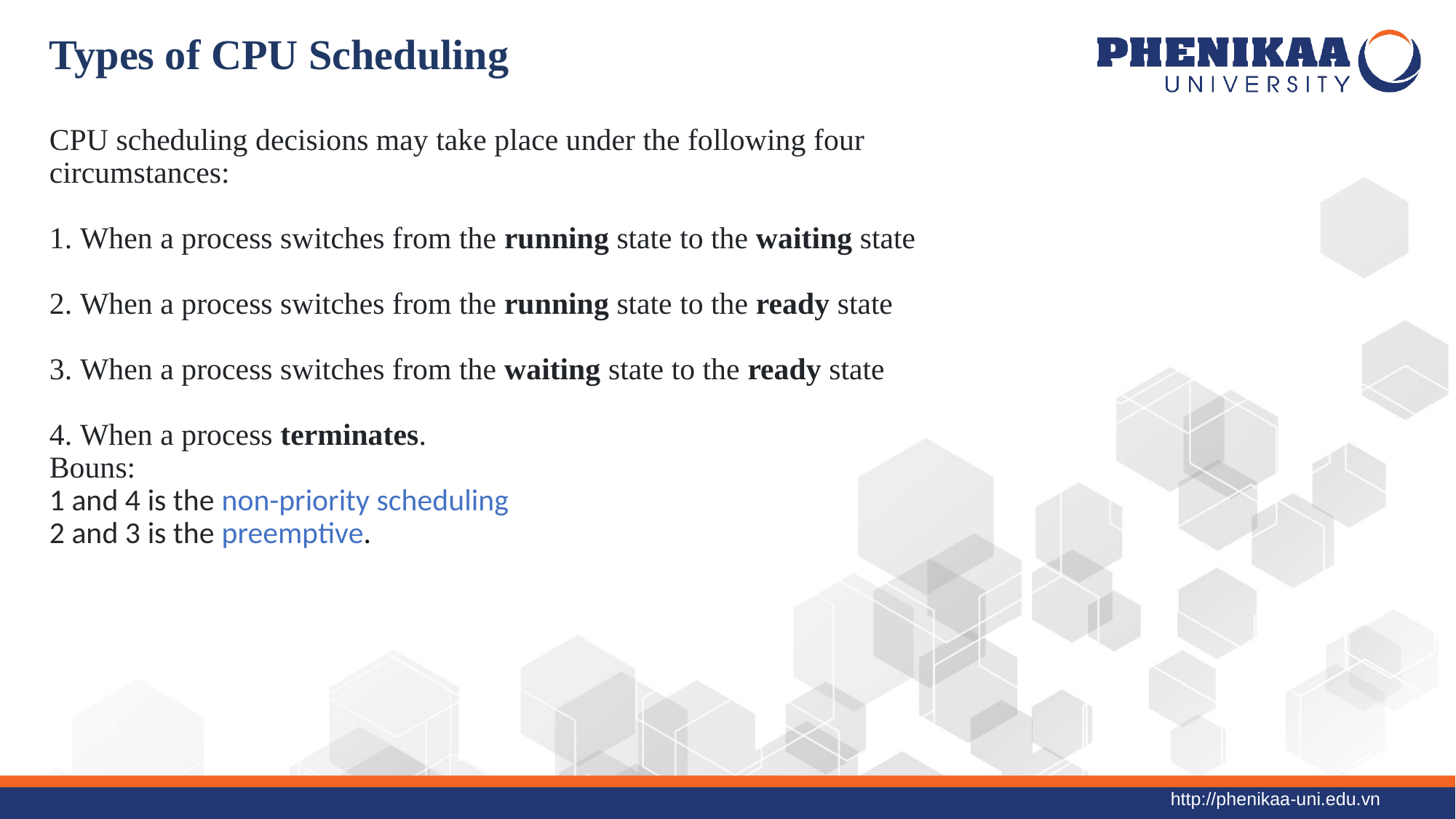

# Types of CPU Scheduling CPU scheduling decisions may take place under the following four circumstances: 1. When a process switches from the running state to the waiting state 2. When a process switches from the running state to the ready state  3. When a process switches from the waiting state to the ready state 4. When a process terminates. Bouns: 1 and 4 is the non-priority scheduling 2 and 3 is the preemptive.